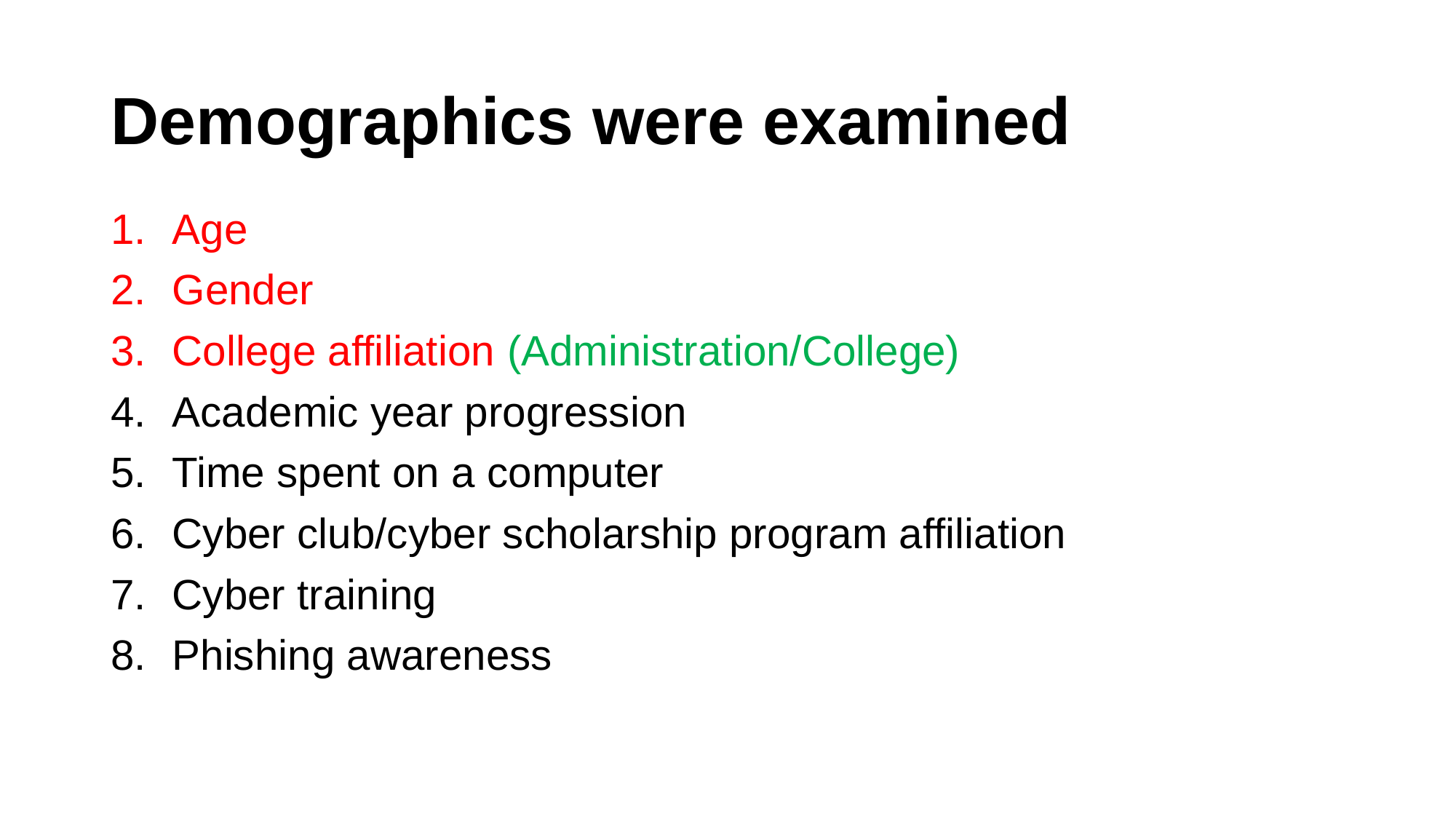

# Demographics were examined
Age
Gender
College affiliation (Administration/College)
Academic year progression
Time spent on a computer
Cyber club/cyber scholarship program affiliation
Cyber training
Phishing awareness